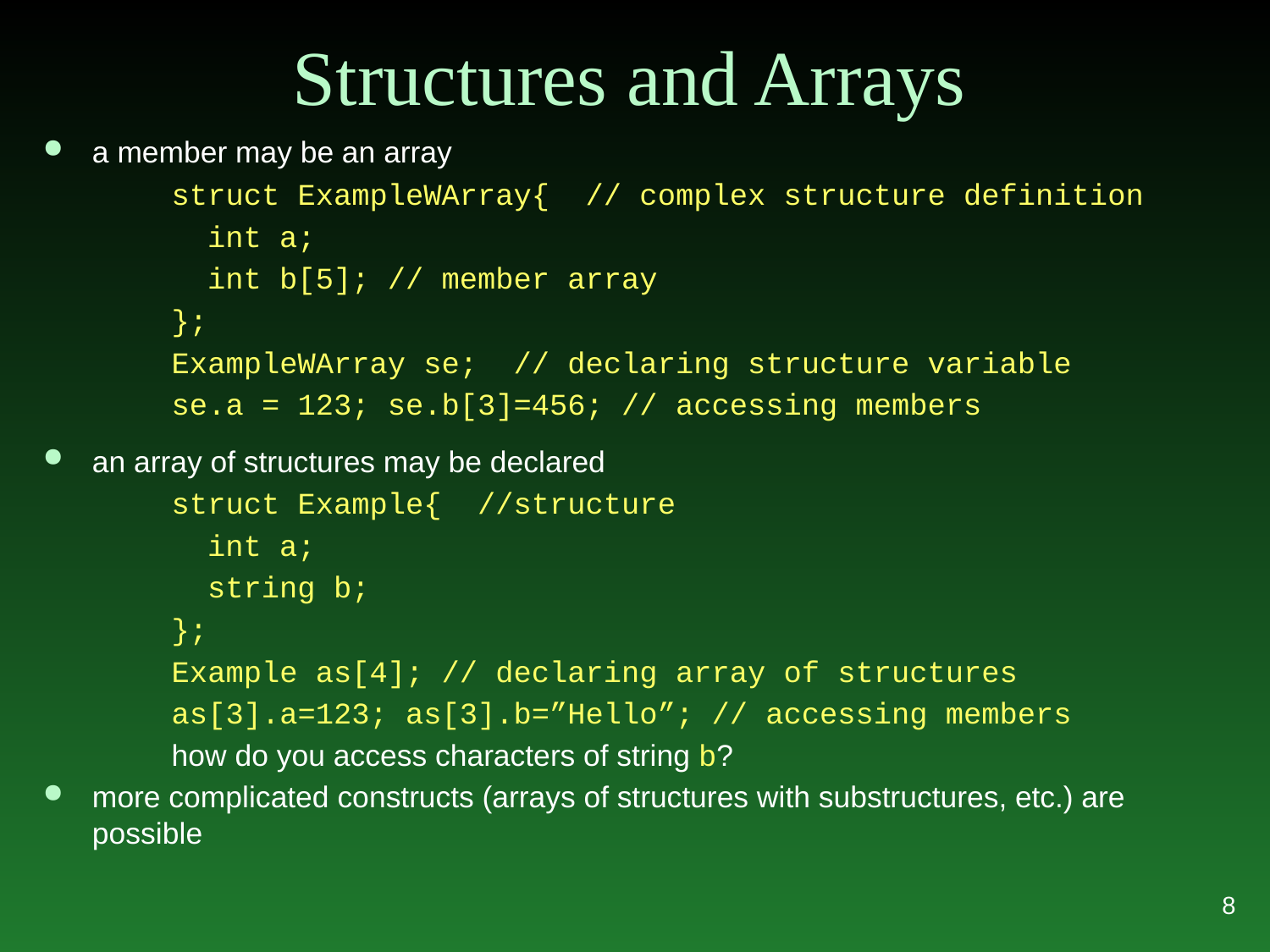

# Structures and Arrays
a member may be an array
struct ExampleWArray{  // complex structure definition
  int a;
  int b[5]; // member array
};
ExampleWArray se;  // declaring structure variable
se.a = 123; se.b[3]=456; // accessing members
an array of structures may be declared
struct Example{  //structure
  int a;
  string b;
};
Example as[4]; // declaring array of structures
as[3].a=123; as[3].b=”Hello”; // accessing members
how do you access characters of string b?
more complicated constructs (arrays of structures with substructures, etc.) are possible
8